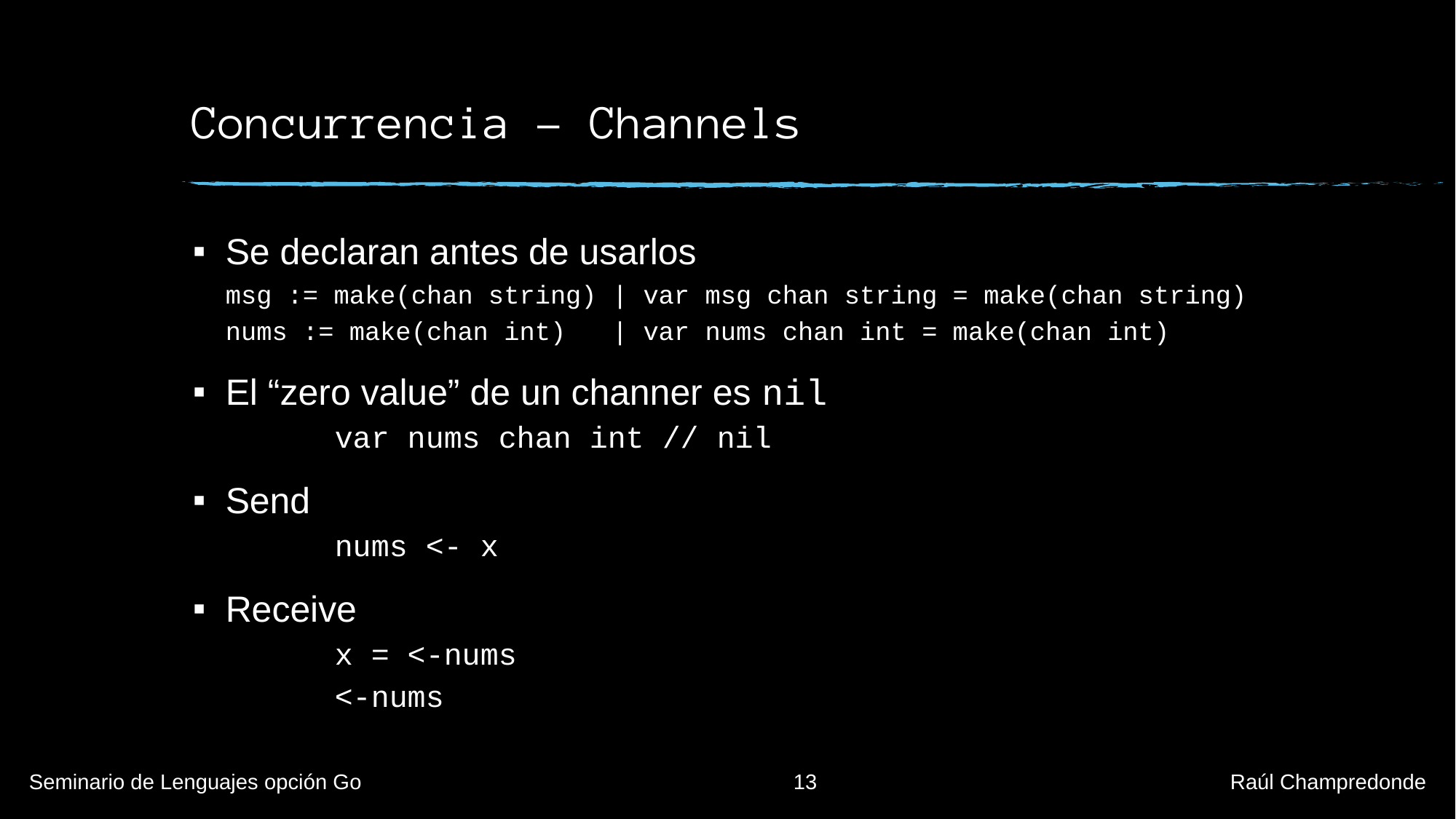

# Concurrencia - Channels
Se declaran antes de usarlos
msg := make(chan string) | var msg chan string = make(chan string)
nums := make(chan int)   | var nums chan int = make(chan int)
El “zero value” de un channer es nil
	var nums chan int // nil
Send
	nums <- x
Receive
	x = <-nums
	<-nums
Seminario de Lenguajes opción Go				13				Raúl Champredonde